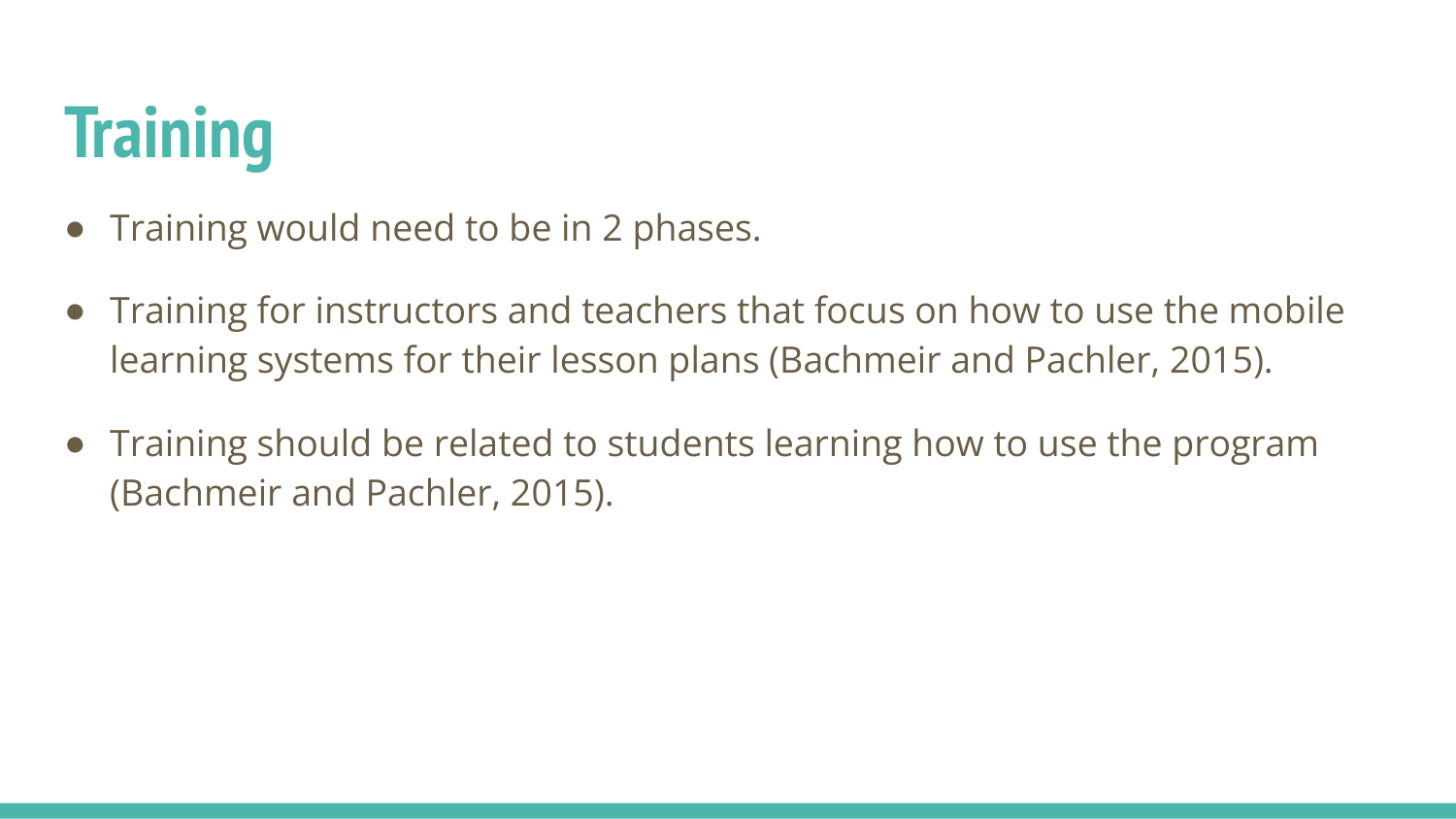

# Training
Training would need to be in 2 phases.
Training for instructors and teachers that focus on how to use the mobile learning systems for their lesson plans (Bachmeir and Pachler, 2015).
Training should be related to students learning how to use the program (Bachmeir and Pachler, 2015).